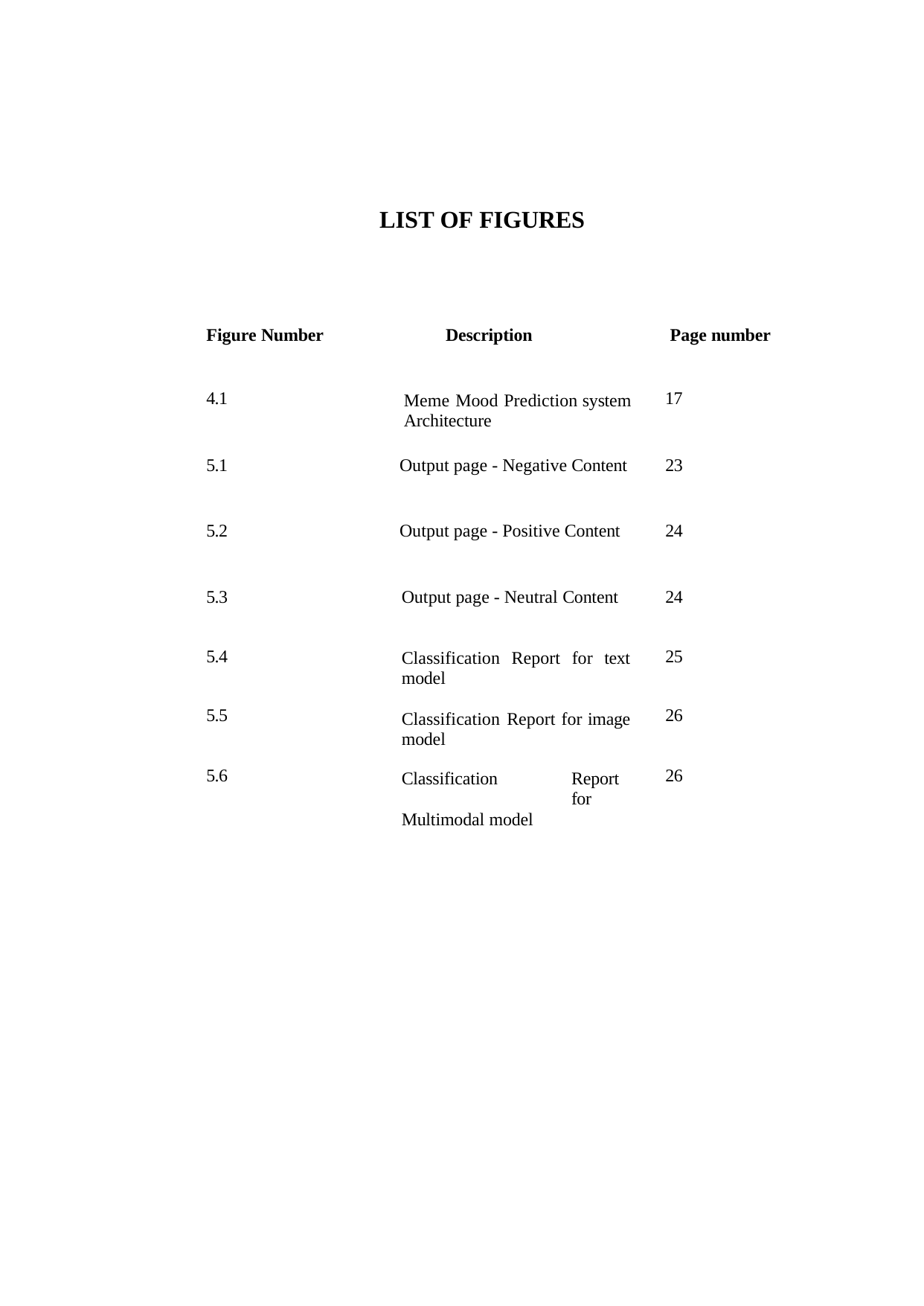

LIST OF FIGURES
| Figure Number | Description | Page number |
| --- | --- | --- |
| 4.1 | Meme Mood Prediction system Architecture | 17 |
| 5.1 | Output page - Negative Content | 23 |
| 5.2 | Output page - Positive Content | 24 |
| 5.3 5.4 5.5 5.6 | Output page - Neutral Content Classification Report for text model Classification Report for image model Classification Report for Multimodal model | 24 25 26 26 |